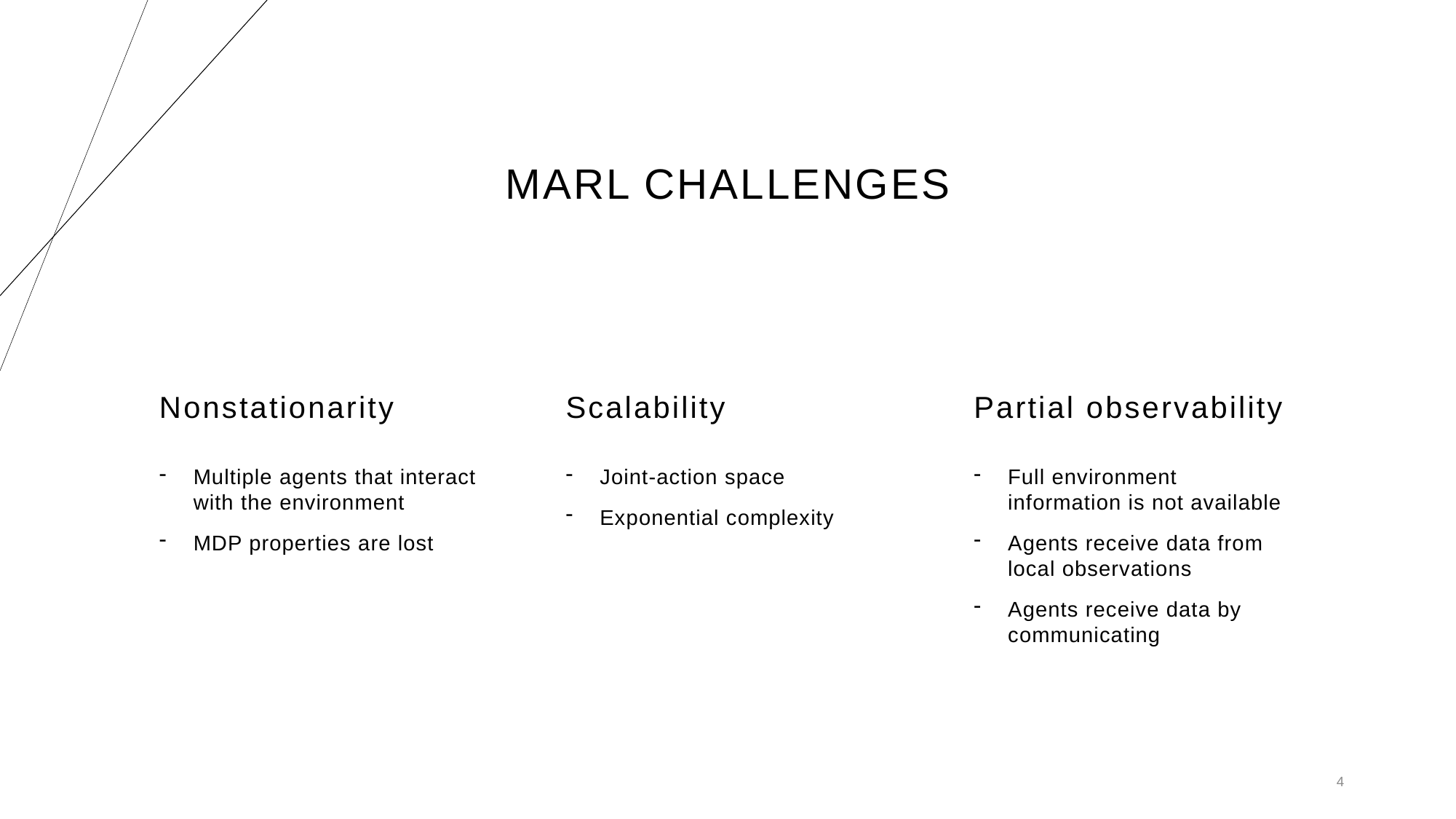

# MARL Challenges
Nonstationarity
Scalability
Partial observability
Multiple agents that interact with the environment
MDP properties are lost
Joint-action space
Exponential complexity
Full environment information is not available
Agents receive data from local observations
Agents receive data by communicating
4